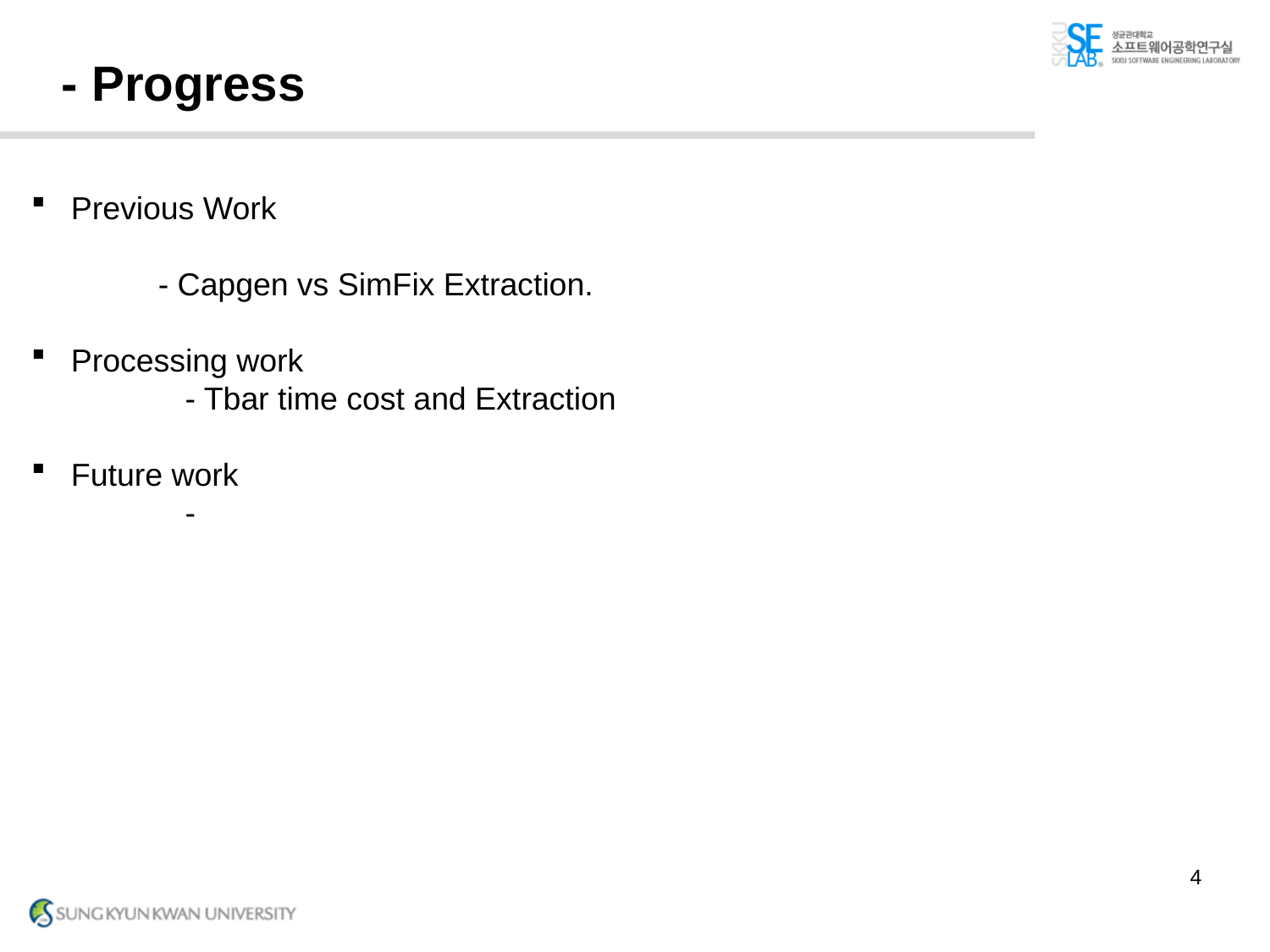

# - Progress
Previous Work

	- Capgen vs SimFix Extraction.

Processing work
	   - Tbar time cost and Extraction

Future work
	   -

4